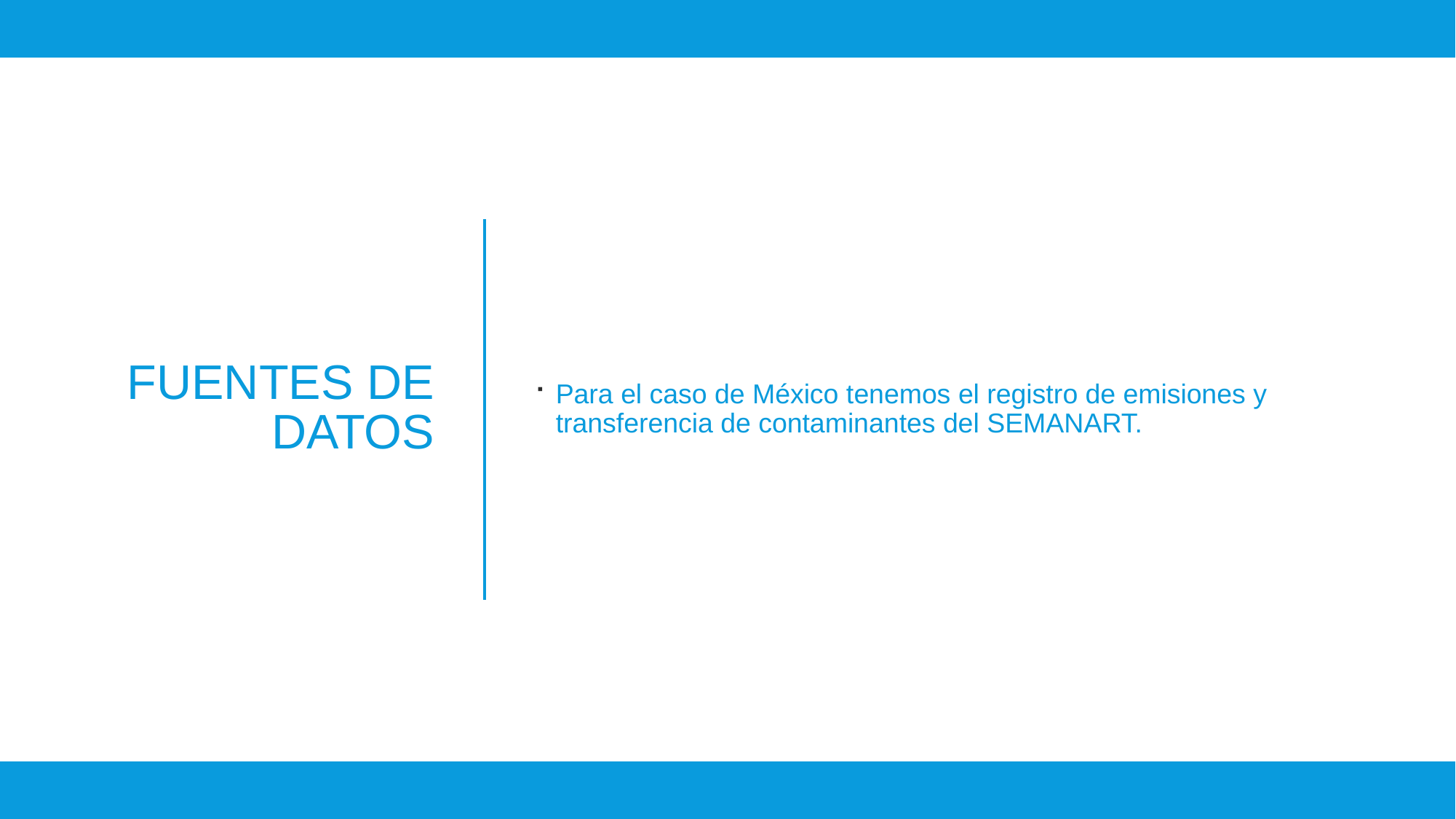

Para el caso de México tenemos el registro de emisiones y transferencia de contaminantes del SEMANART.
# FUENTES DE DATOS